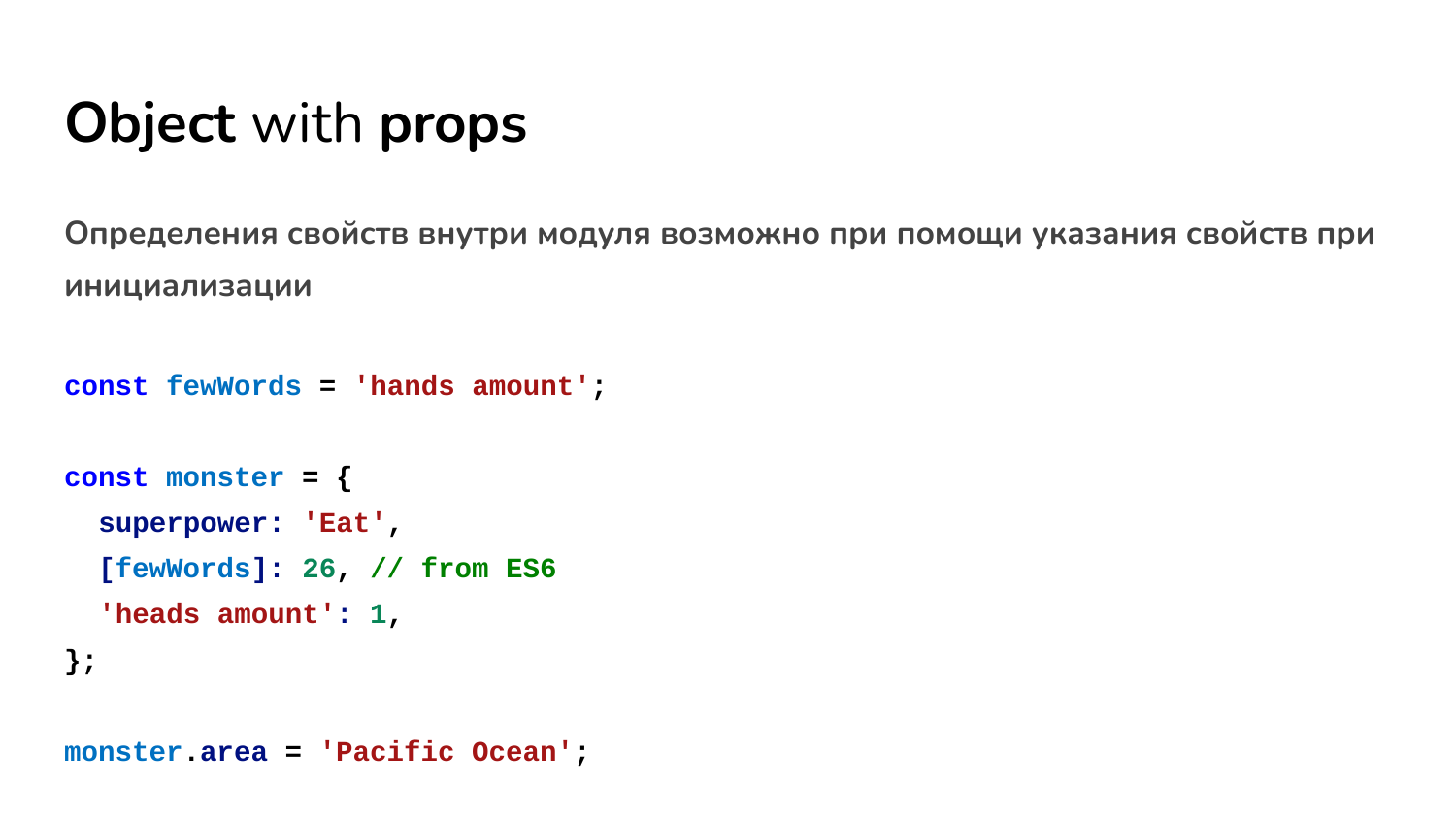

# Object with props
Определения свойств внутри модуля возможно при помощи указания свойств при инициализации

const fewWords = 'hands amount';

const monster = {
  superpower: 'Eat',
  [fewWords]: 26, // from ES6
  'heads amount': 1,
};

monster.area = 'Pacific Ocean';